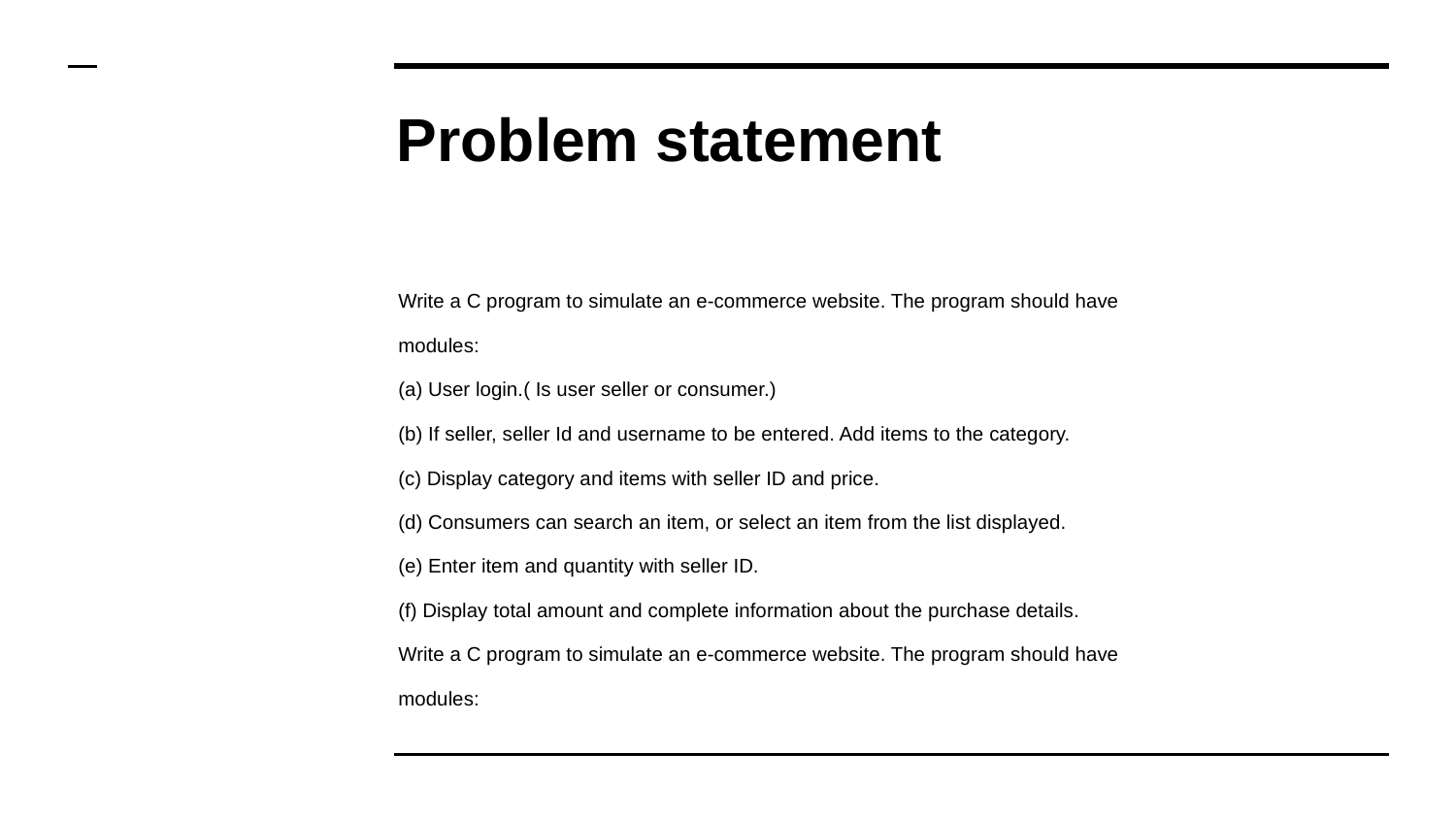

# Problem statement
Write a C program to simulate an e-commerce website. The program should have
modules:
(a) User login.( Is user seller or consumer.)
(b) If seller, seller Id and username to be entered. Add items to the category.
(c) Display category and items with seller ID and price.
(d) Consumers can search an item, or select an item from the list displayed.
(e) Enter item and quantity with seller ID.
(f) Display total amount and complete information about the purchase details.
Write a C program to simulate an e-commerce website. The program should have
modules: